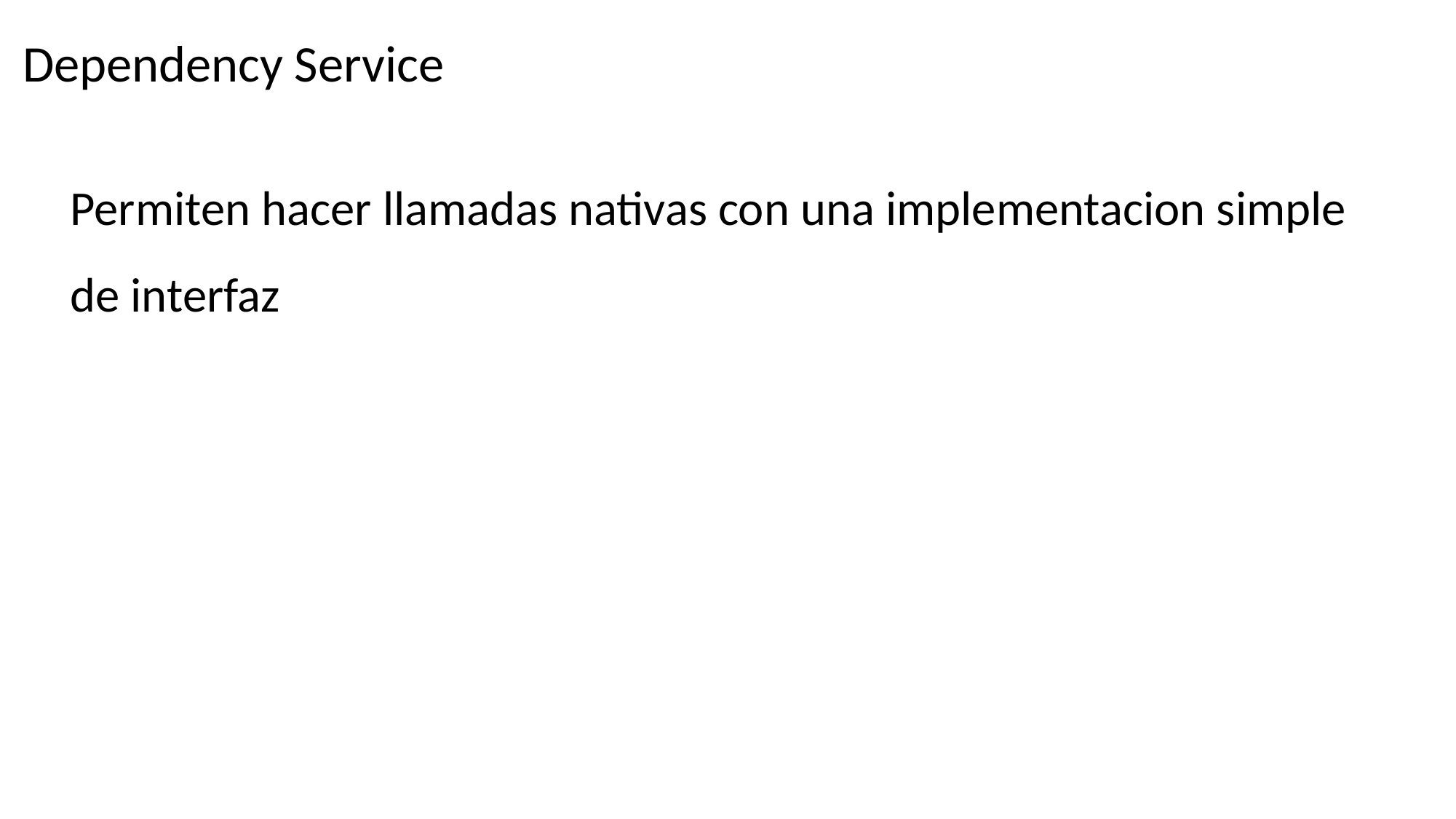

# Dependency Service
Permiten hacer llamadas nativas con una implementacion simple de interfaz